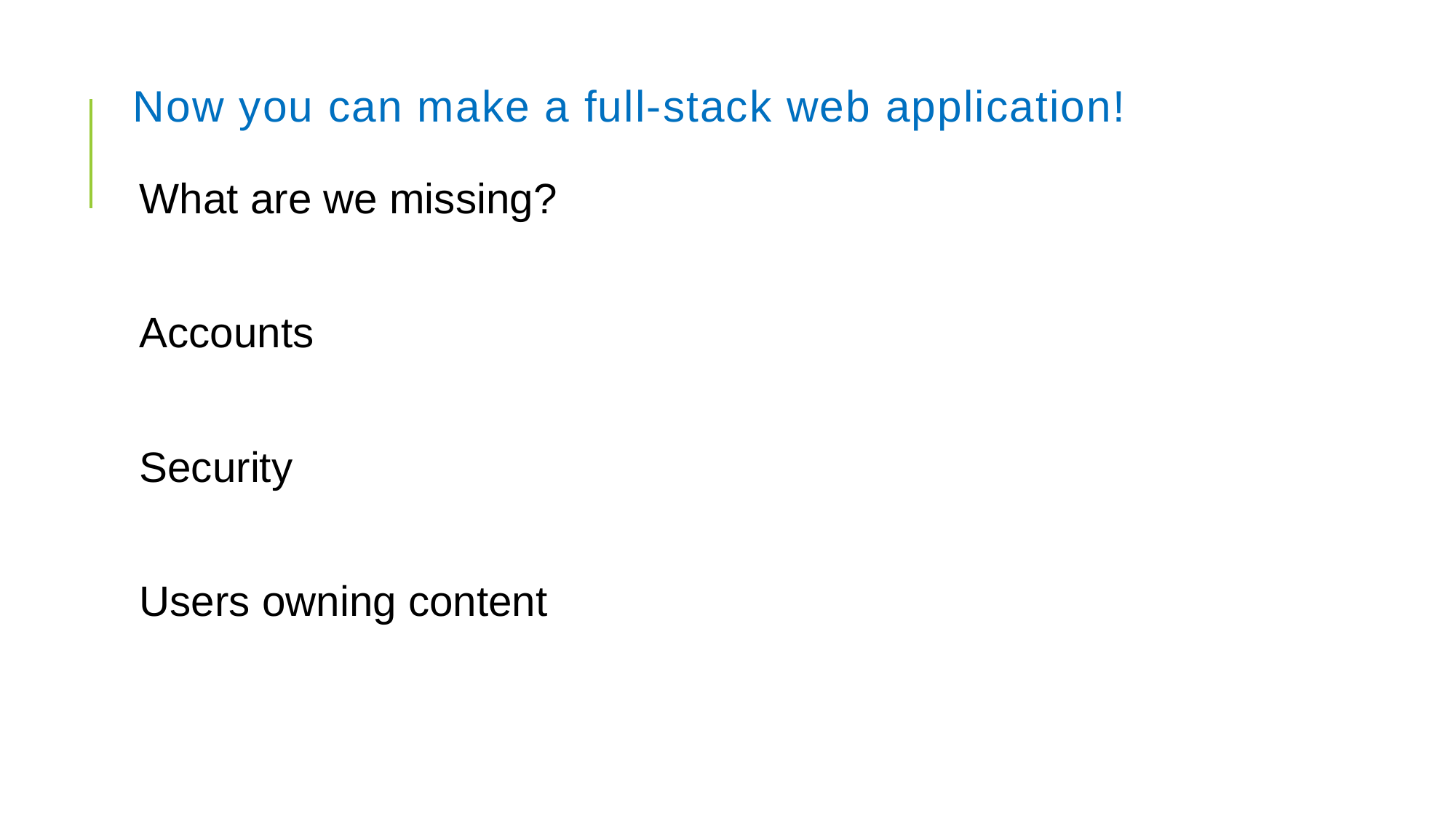

# Now you can make a full-stack web application!
What are we missing?

Accounts

Security

Users owning content